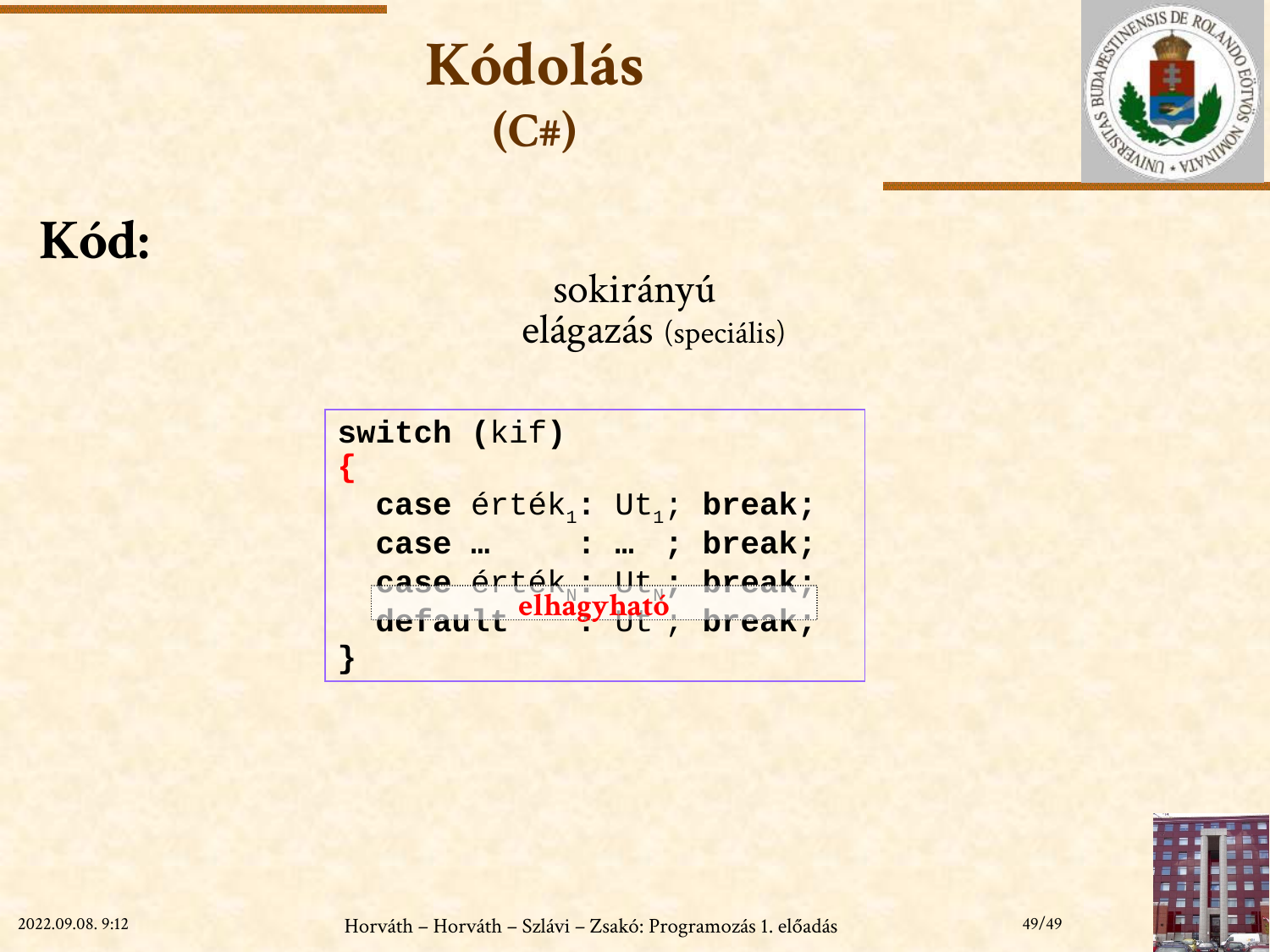

# Kódolás (C#)
Kód:
				    sokirányú
		  	elágazás (speciális)
switch (kif)
{
  case érték1: Ut1; break;
  case …     : …  ; break;
  case értékN: UtN; break;
  default    : Ut ; break;
}
elhagyható
2022.09.08. 9:12
Horváth – Horváth – Szlávi – Zsakó: Programozás 1. előadás
49/49